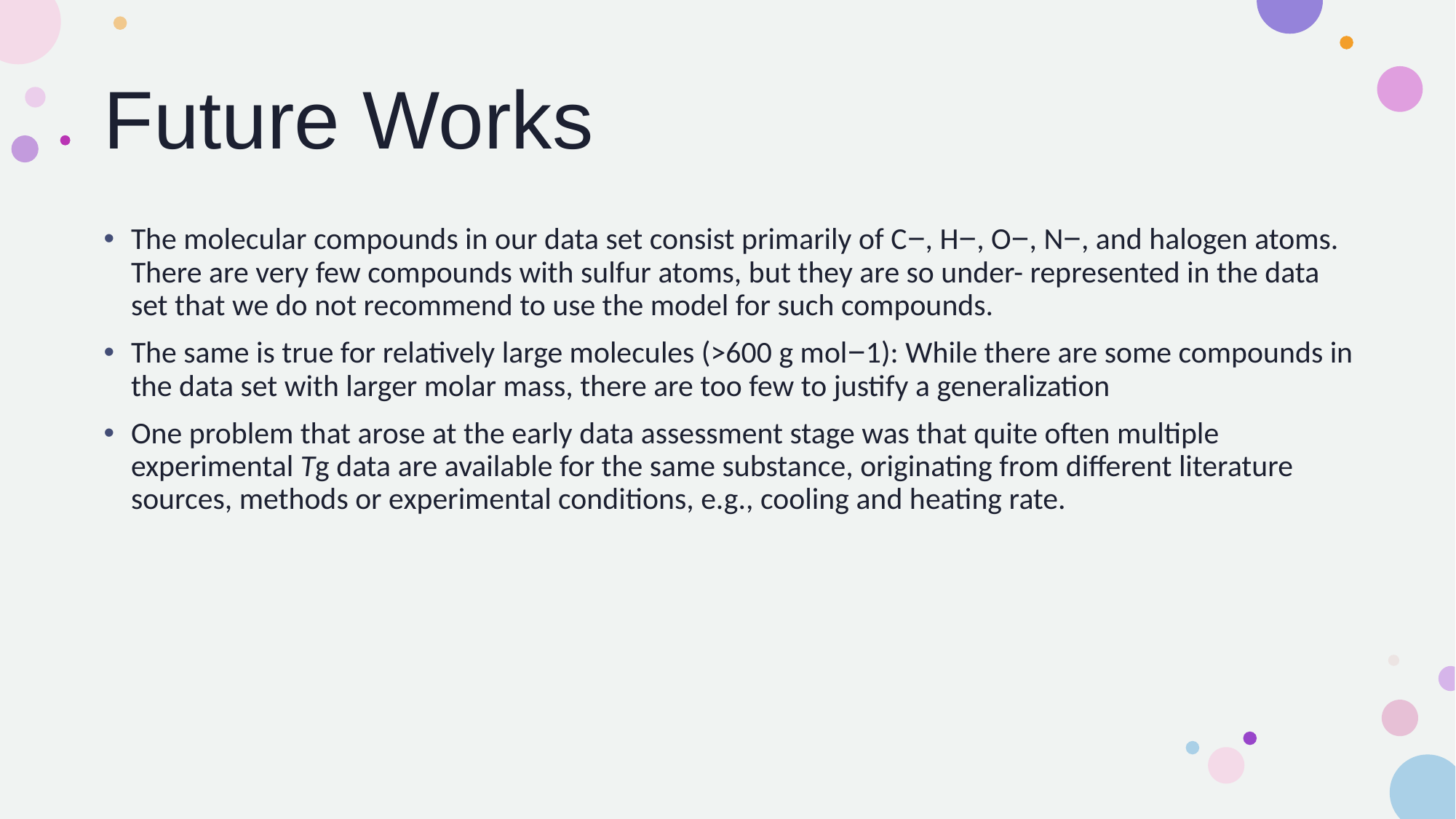

# Future Works
The molecular compounds in our data set consist primarily of C−, H−, O−, N−, and halogen atoms. There are very few compounds with sulfur atoms, but they are so under- represented in the data set that we do not recommend to use the model for such compounds.
The same is true for relatively large molecules (>600 g mol−1): While there are some compounds in the data set with larger molar mass, there are too few to justify a generalization
One problem that arose at the early data assessment stage was that quite often multiple experimental Tg data are available for the same substance, originating from different literature sources, methods or experimental conditions, e.g., cooling and heating rate.